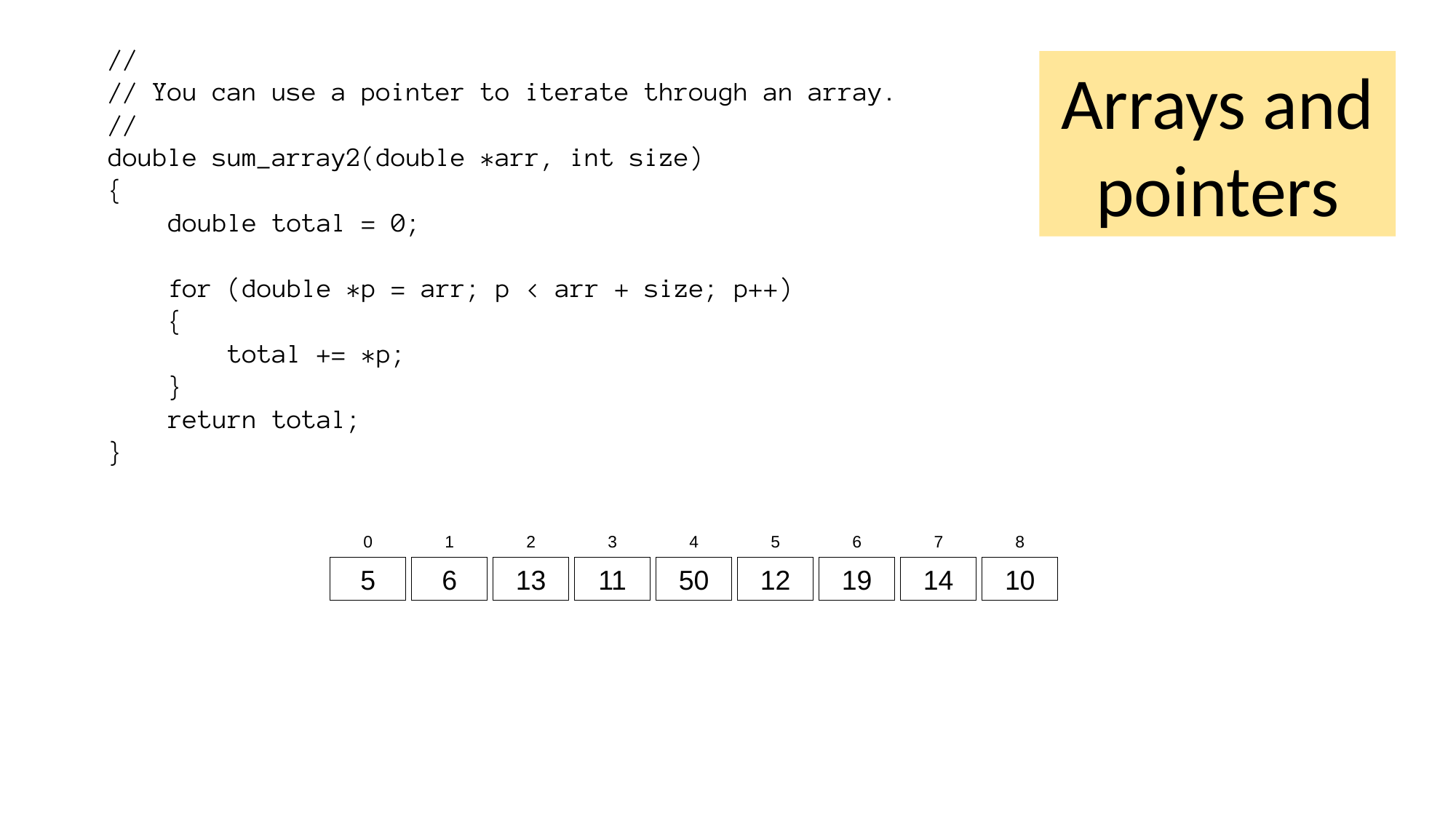

//
// You can use a pointer to iterate through an array.
//
double sum_array2(double *arr, int size)
{
    double total = 0;

    for (double *p = arr; p < arr + size; p++)
    {
        total += *p;
    }
    return total;
}
Arrays and pointers
0
1
2
3
4
5
6
7
8
5
6
13
11
50
12
19
14
10